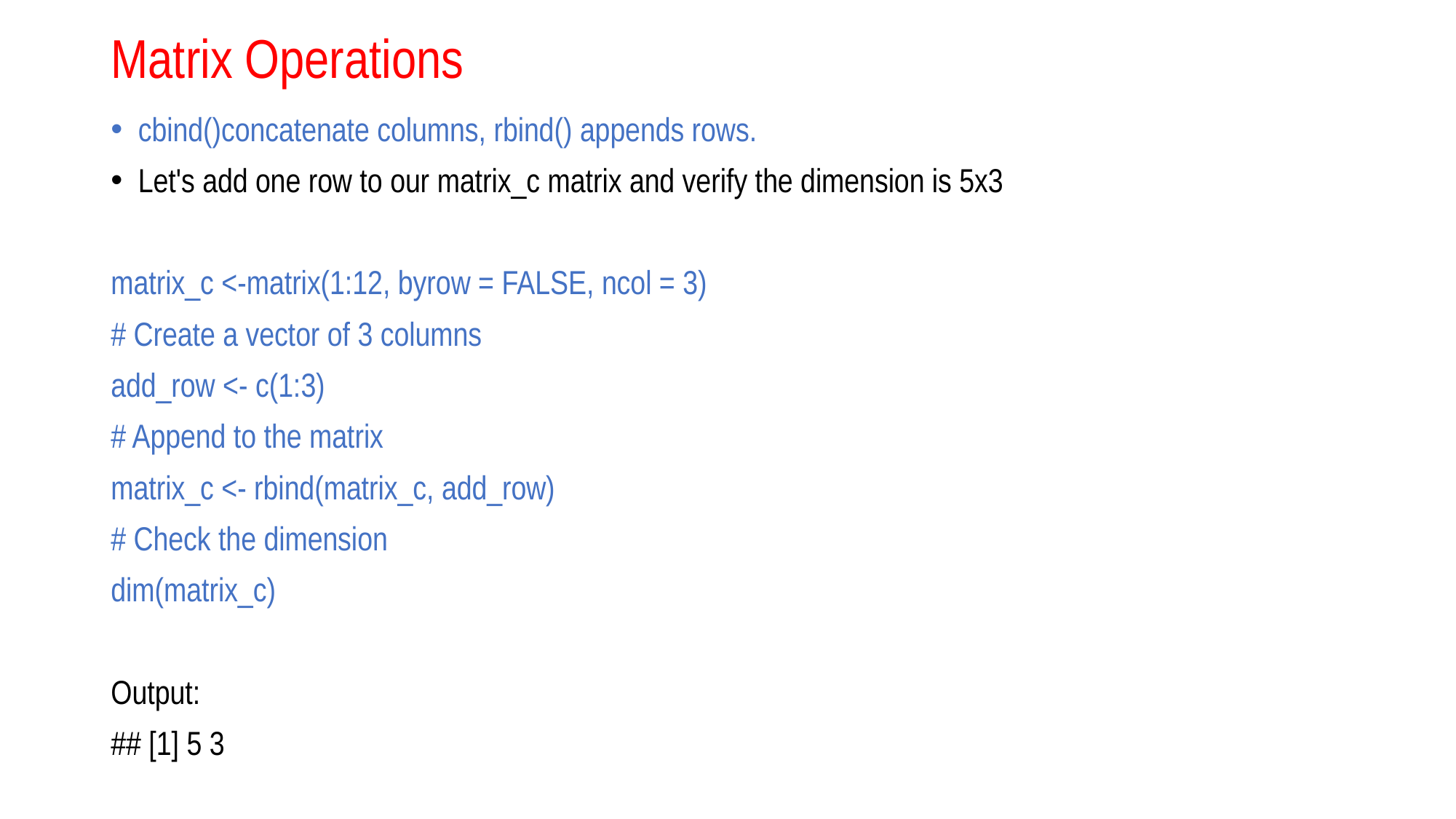

# Matrix Operations
cbind()concatenate columns, rbind() appends rows.
Let's add one row to our matrix_c matrix and verify the dimension is 5x3

matrix_c <-matrix(1:12, byrow = FALSE, ncol = 3)
# Create a vector of 3 columns
add_row <- c(1:3)
# Append to the matrix
matrix_c <- rbind(matrix_c, add_row)
# Check the dimension
dim(matrix_c)

Output:
## [1] 5 3